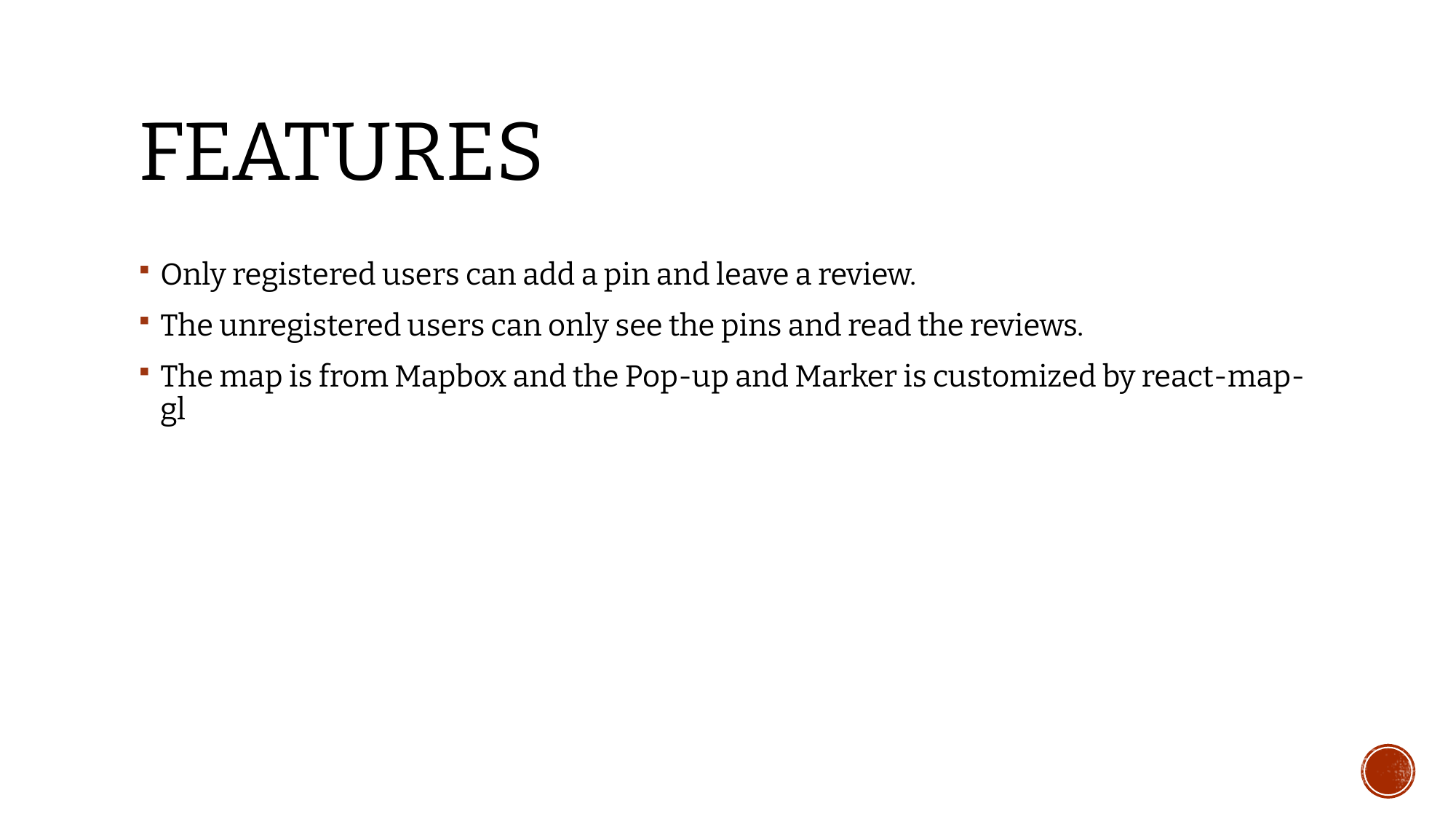

# Features
Only registered users can add a pin and leave a review.
The unregistered users can only see the pins and read the reviews.
The map is from Mapbox and the Pop-up and Marker is customized by react-map-gl